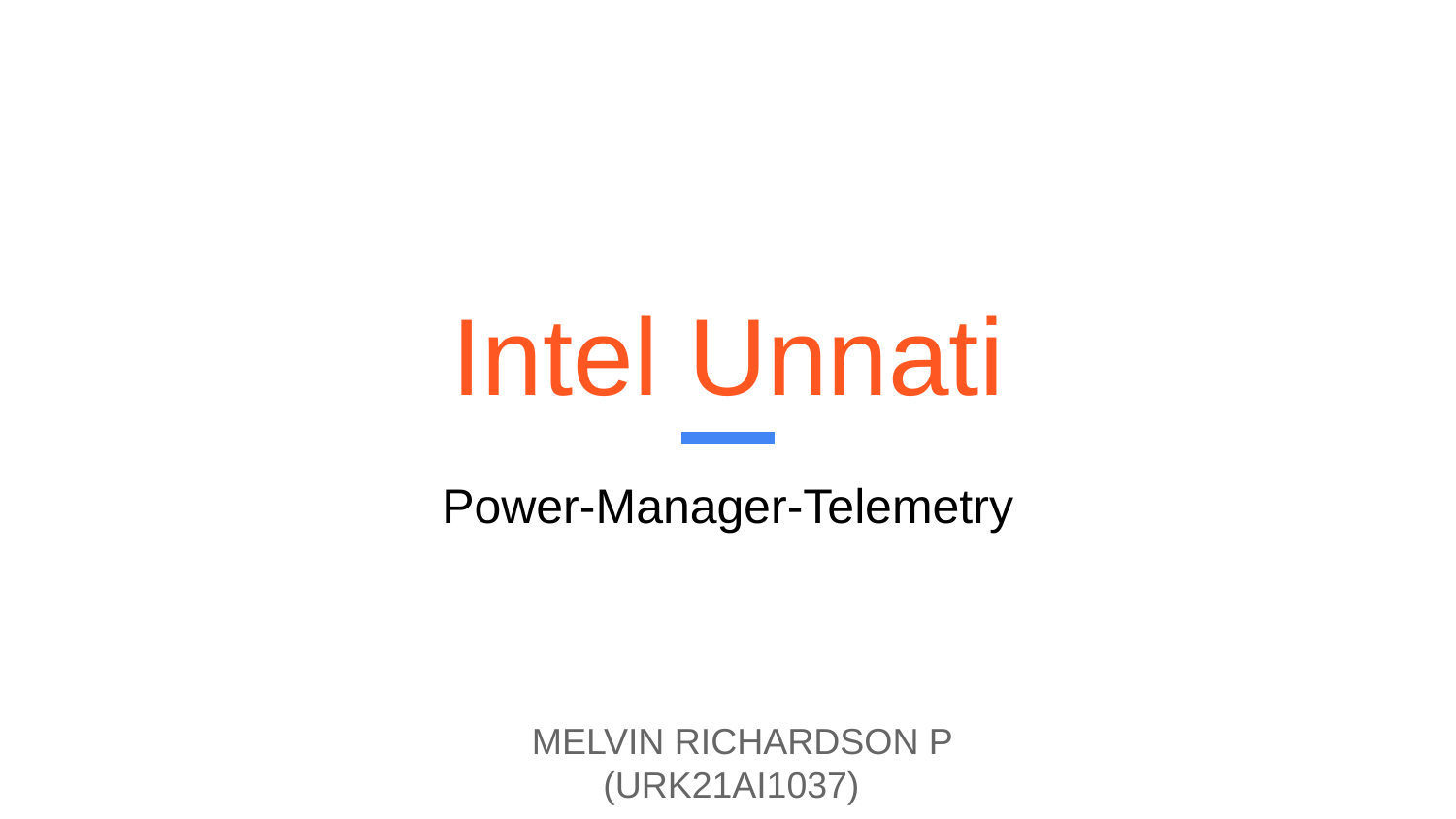

# Intel Unnati
Power-Manager-Telemetry

MELVIN RICHARDSON P
       (URK21AI1037)